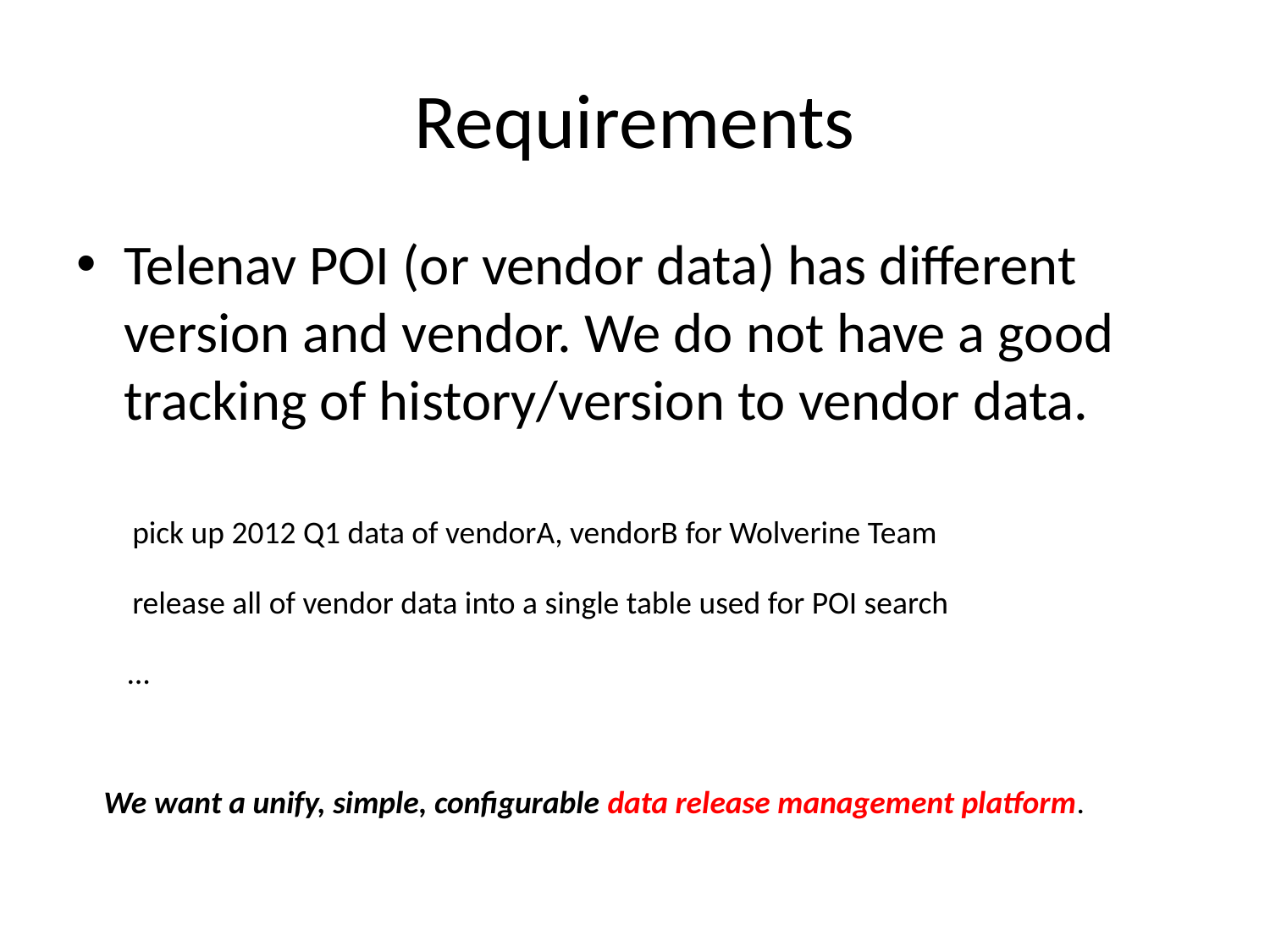

# Requirements
Telenav POI (or vendor data) has different version and vendor. We do not have a good tracking of history/version to vendor data.

pick up 2012 Q1 data of vendorA, vendorB for Wolverine Team
release all of vendor data into a single table used for POI search
…
We want a unify, simple, configurable data release management platform.